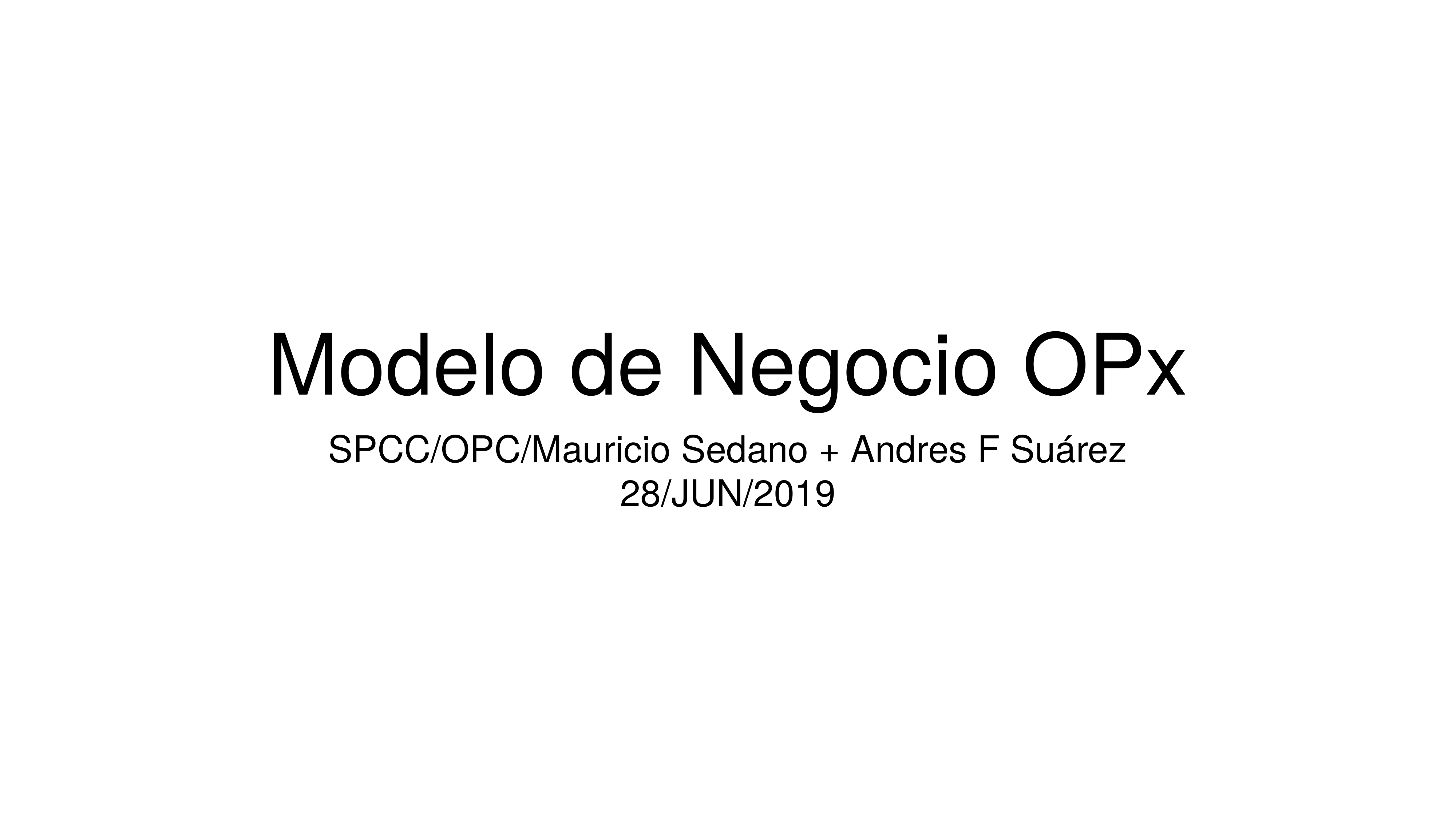

Modelo de Negocio OPx
SPCC/OPC/Mauricio Sedano + Andres F Suárez
28/JUN/2019